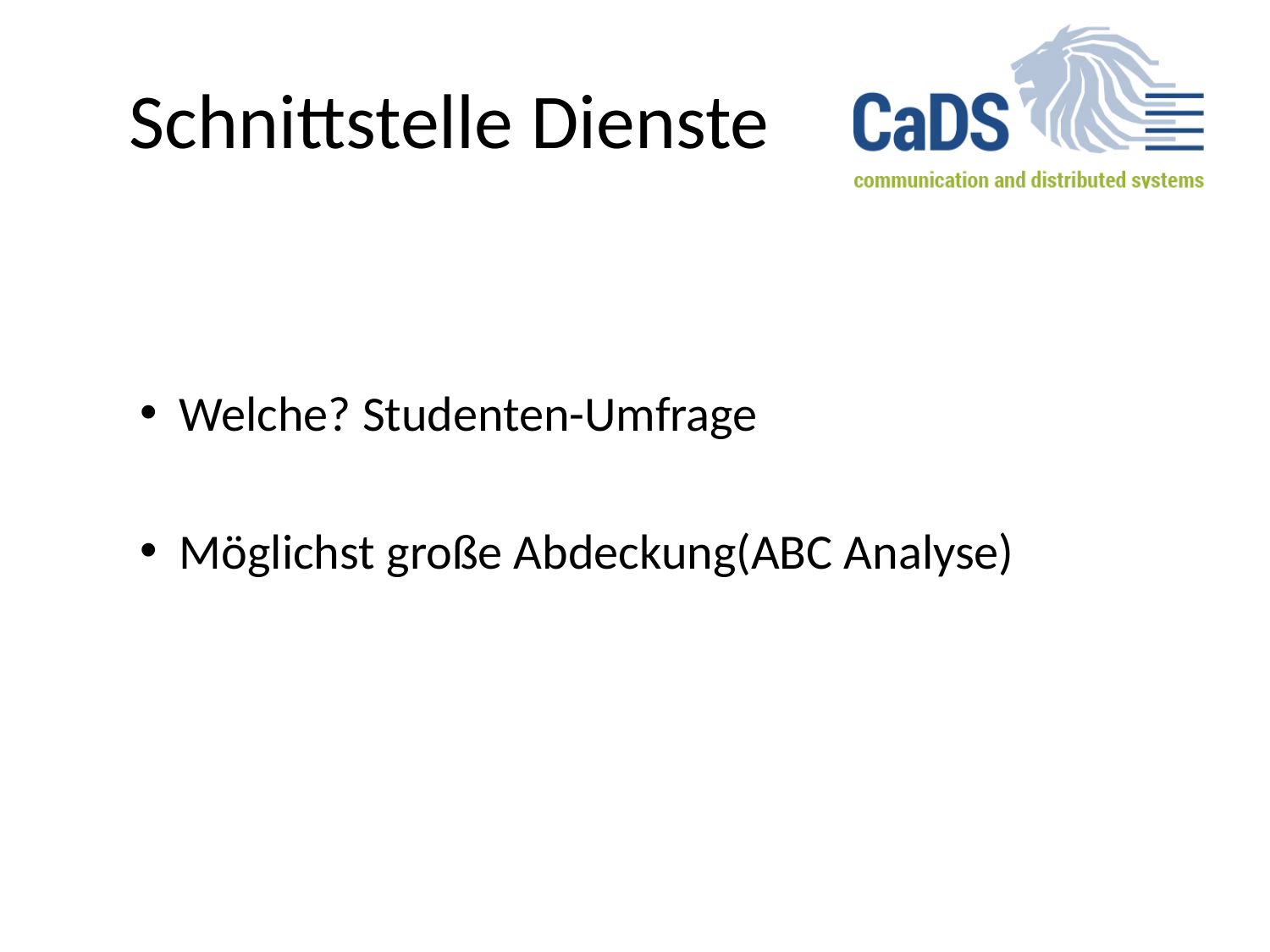

# Schnittstelle Dienste

Welche? Studenten-Umfrage

Möglichst große Abdeckung(ABC Analyse)